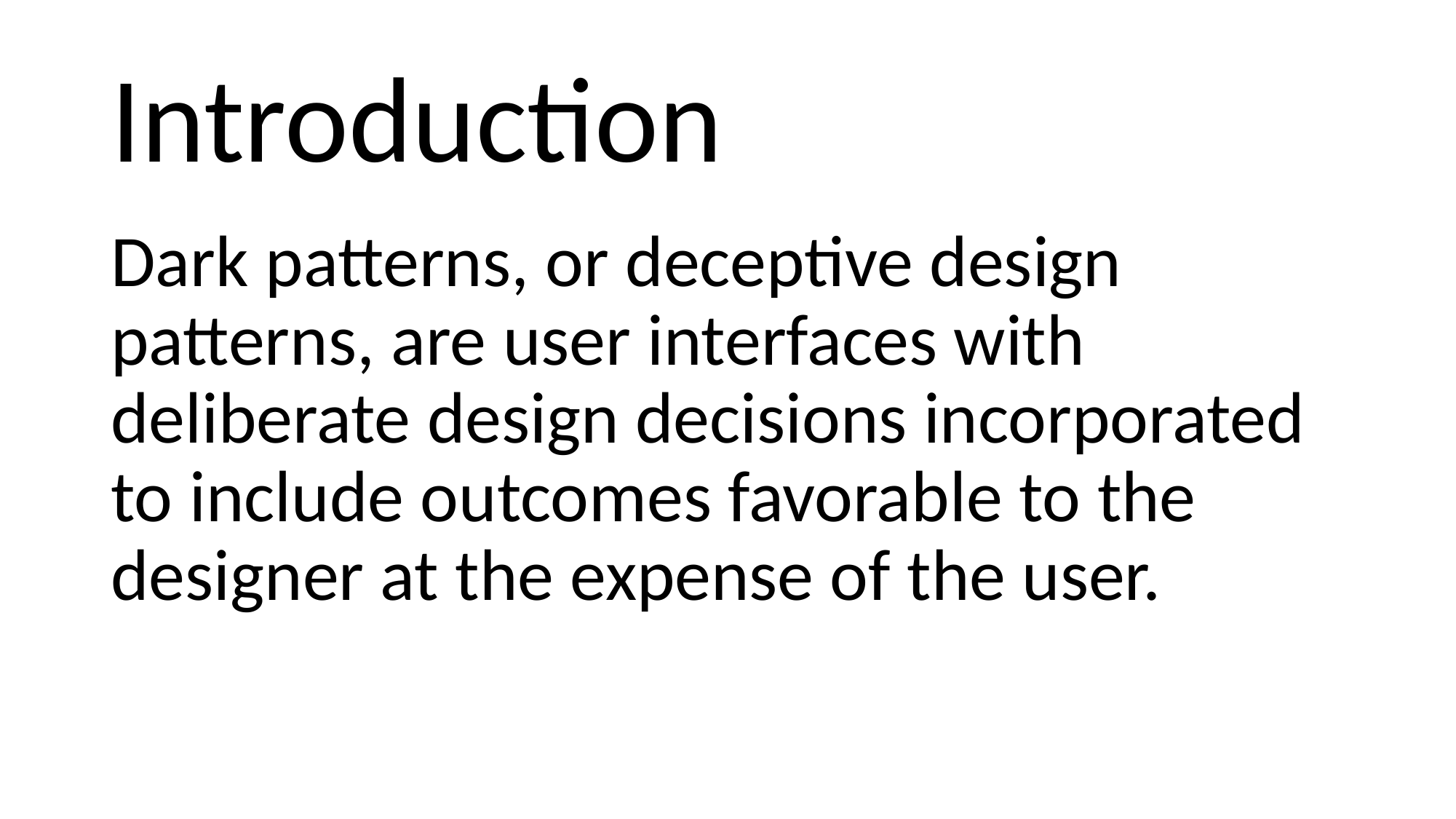

# Introduction
Dark patterns, or deceptive design patterns, are user interfaces with deliberate design decisions incorporated to include outcomes favorable to the designer at the expense of the user.